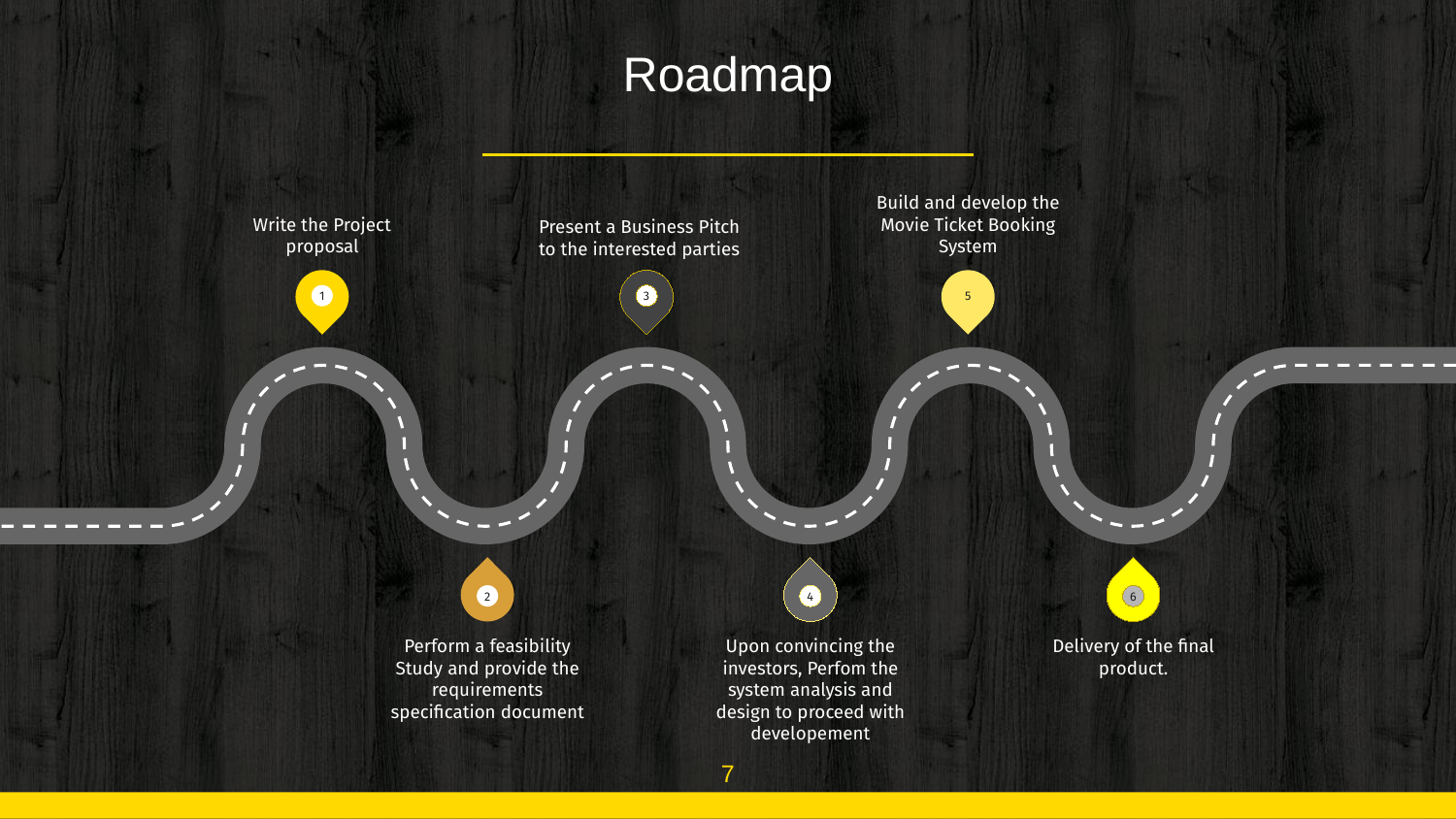

# Roadmap
Write the Project proposal
Build and develop the Movie Ticket Booking System
Present a Business Pitch to the interested parties

1

3

5

6

2

4
Upon convincing the investors, Perfom the system analysis and design to proceed with developement
Perform a feasibility Study and provide the requirements specification document
Delivery of the final product.
7